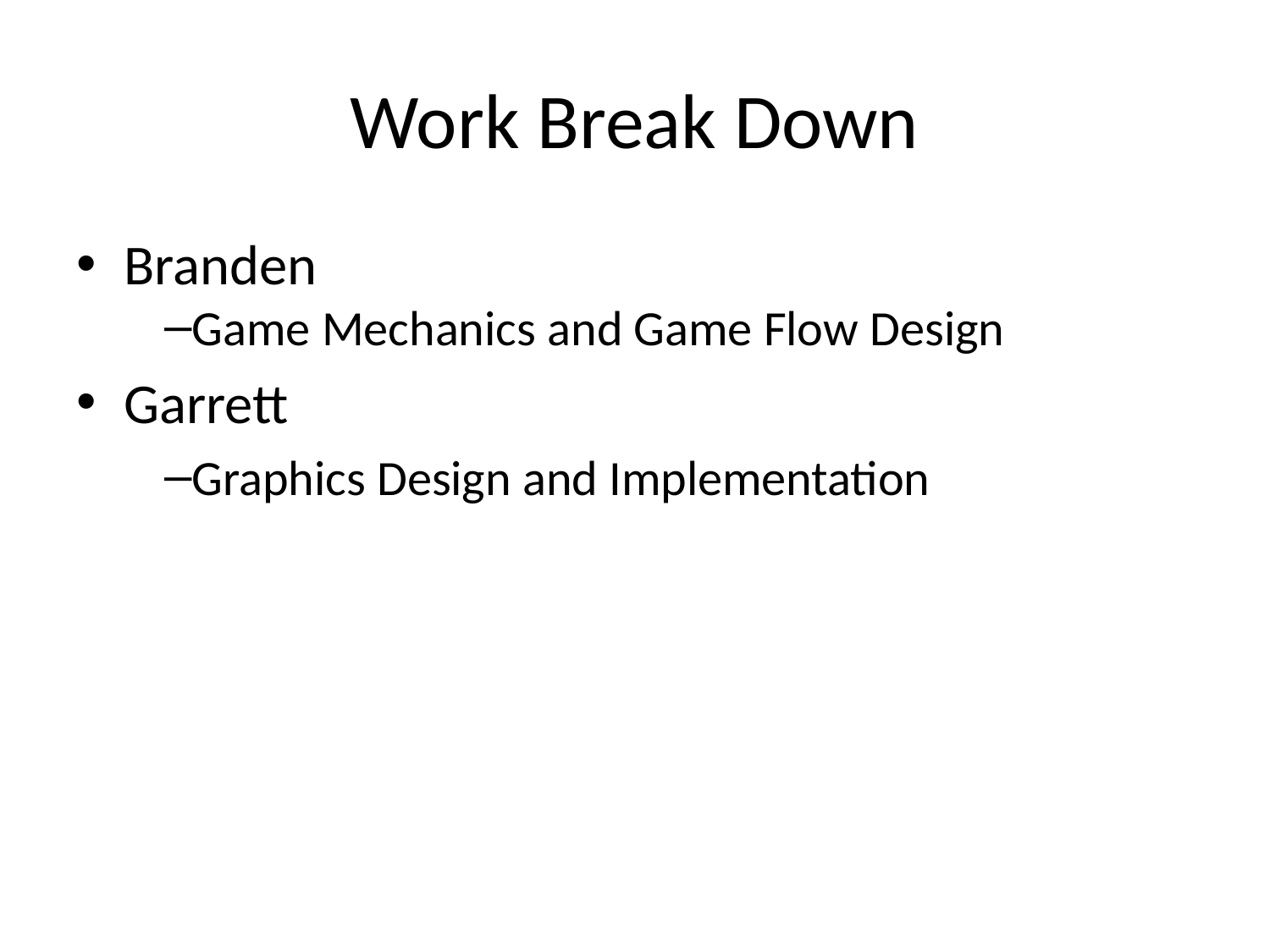

# Work Break Down
Branden
Game Mechanics and Game Flow Design
Garrett
Graphics Design and Implementation